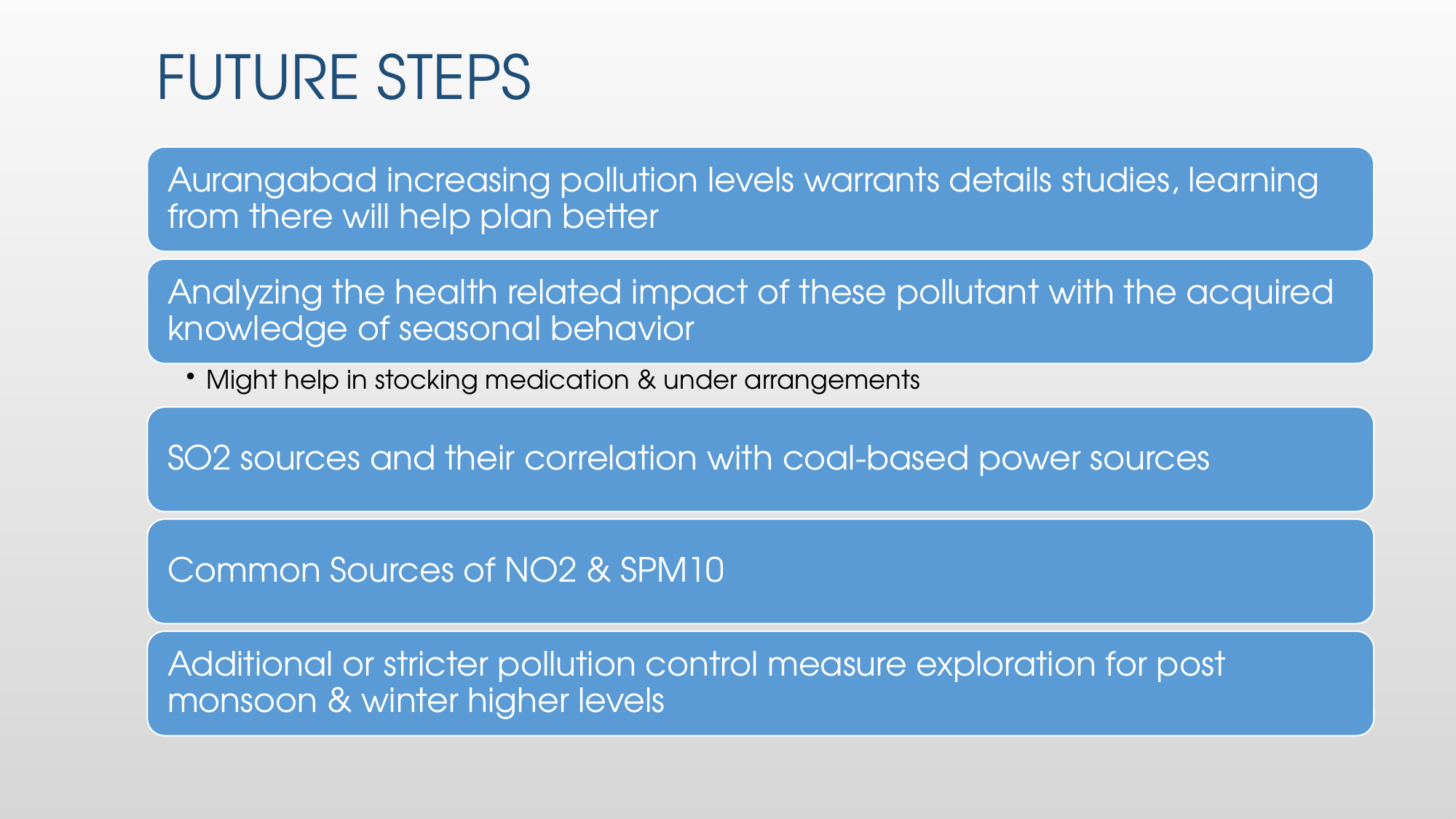

# Future Steps
Aurangabad increasing pollution levels warrants details studies, learning from there will help plan better
Analyzing the health related impact of these pollutant with the acquired knowledge of seasonal behavior
Might help in stocking medication & under arrangements
SO2 sources and their correlation with coal-based power sources
Common Sources of NO2 & SPM10
Additional or stricter pollution control measure exploration for post monsoon & winter higher levels